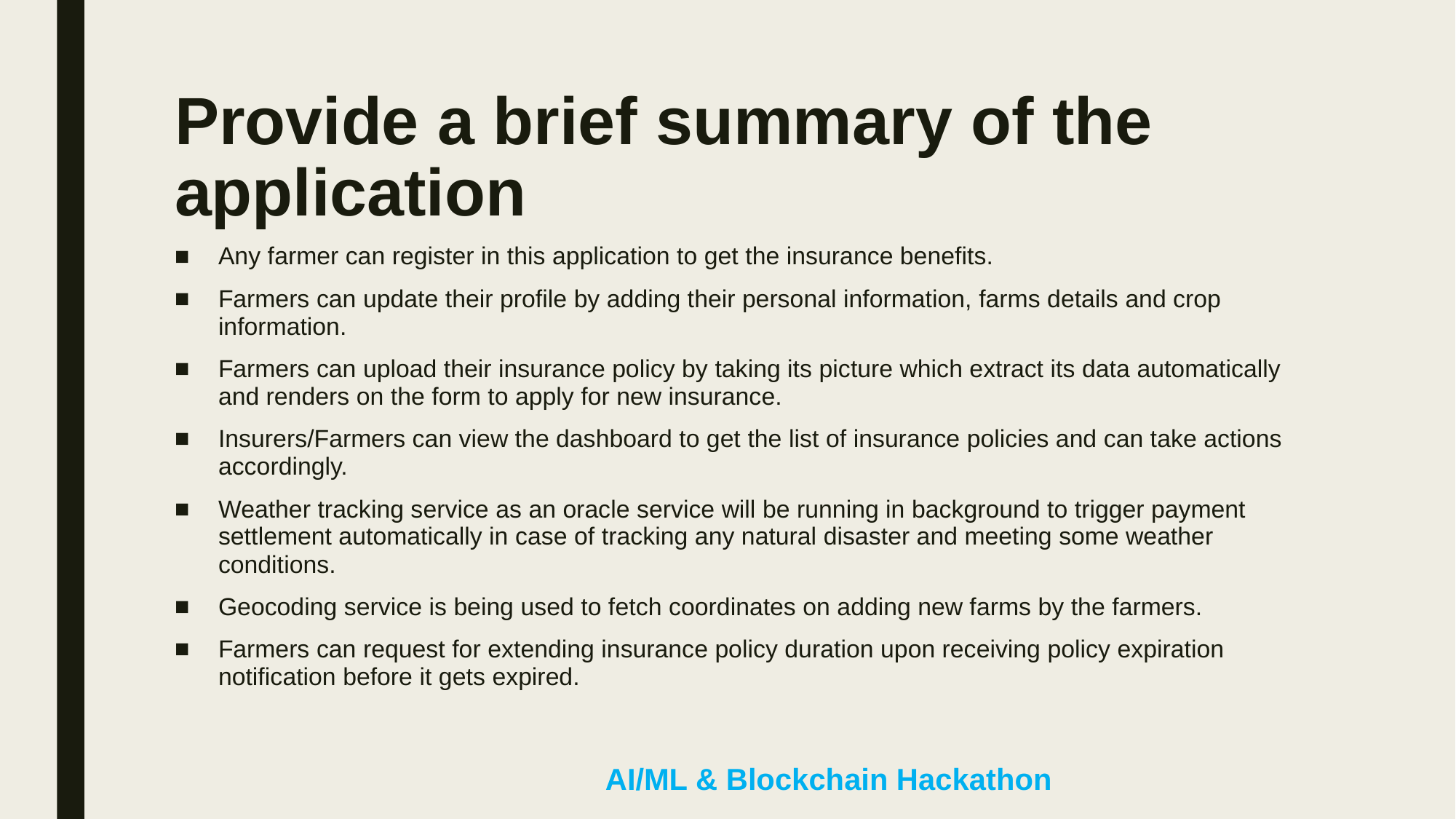

# Provide a brief summary of the application
Any farmer can register in this application to get the insurance benefits.
Farmers can update their profile by adding their personal information, farms details and crop information.
Farmers can upload their insurance policy by taking its picture which extract its data automatically and renders on the form to apply for new insurance.
Insurers/Farmers can view the dashboard to get the list of insurance policies and can take actions accordingly.
Weather tracking service as an oracle service will be running in background to trigger payment settlement automatically in case of tracking any natural disaster and meeting some weather conditions.
Geocoding service is being used to fetch coordinates on adding new farms by the farmers.
Farmers can request for extending insurance policy duration upon receiving policy expiration notification before it gets expired.

                                     AI/ML & Blockchain Hackathon